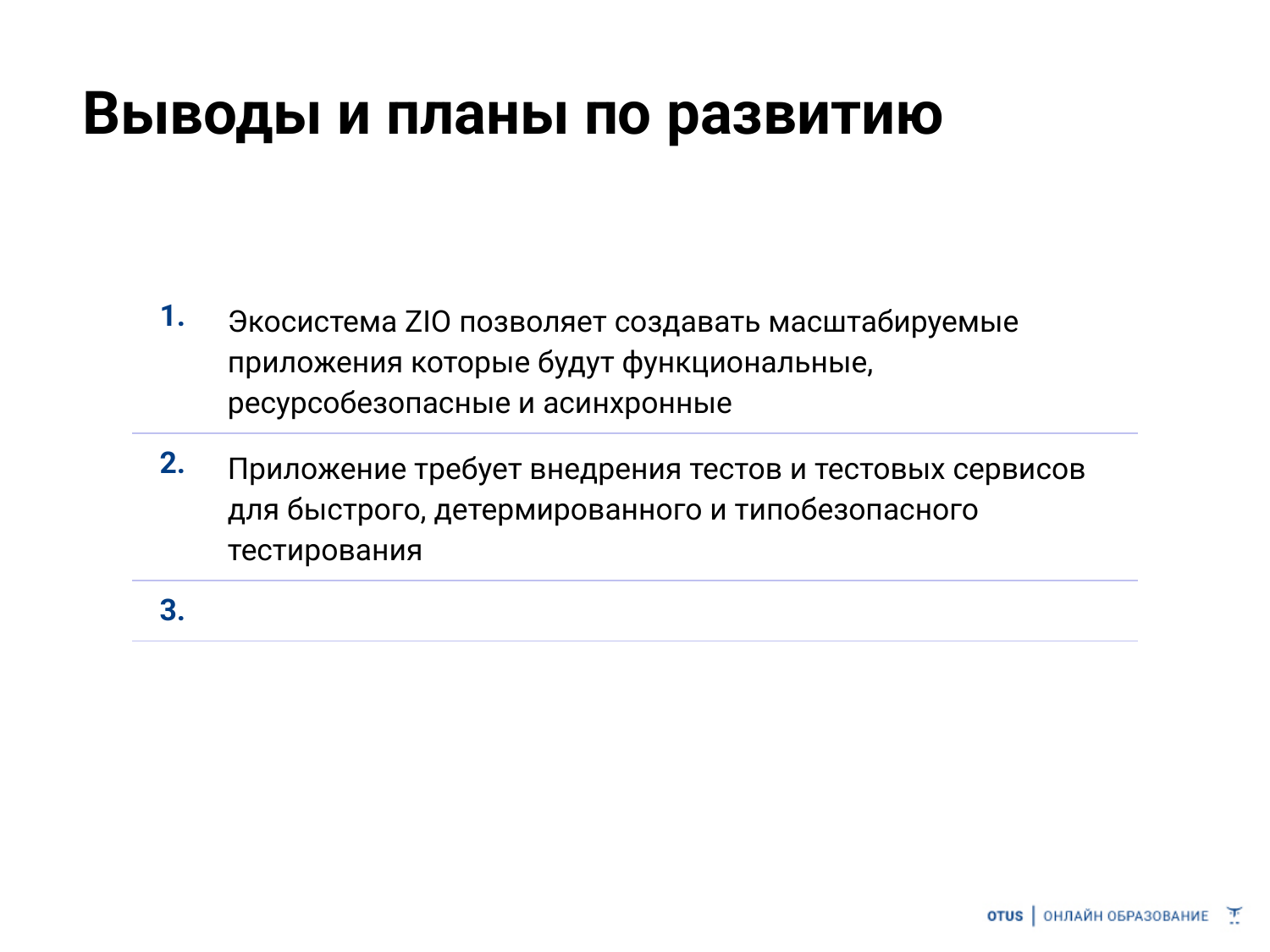

# Выводы и планы по развитию
| 1. | Экосистема ZIO позволяет создавать масштабируемые приложения которые будут функциональные, ресурсобезопасные и асинхронные |
| --- | --- |
| 2. | Приложение требует внедрения тестов и тестовых сервисов для быстрого, детермированного и типобезопасного тестирования |
| 3. |  |